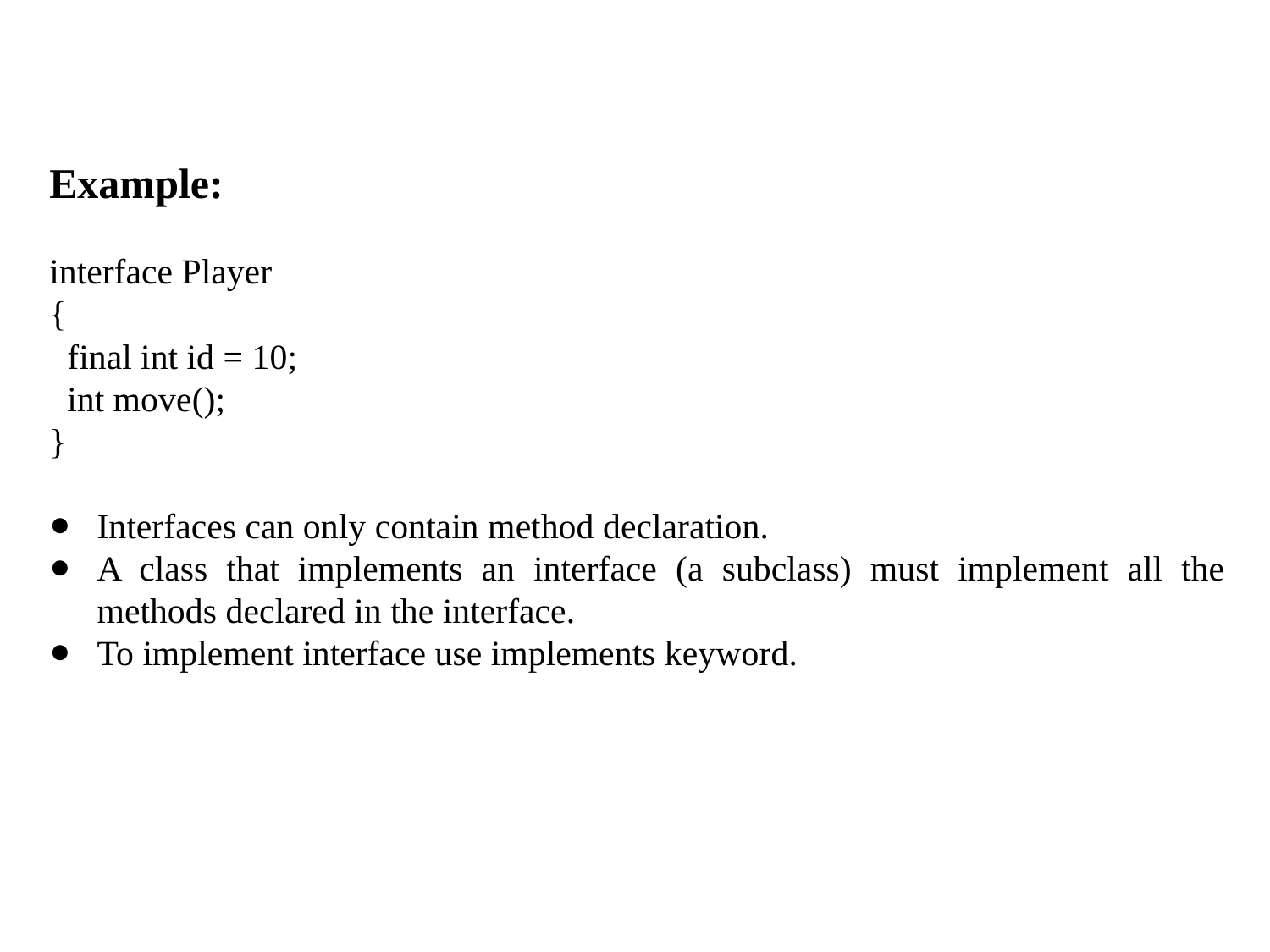

Example:

interface Player
{
  final int id = 10;
  int move();
}

Interfaces can only contain method declaration.
A class that implements an interface (a subclass) must implement all the methods declared in the interface.
To implement interface use implements keyword.